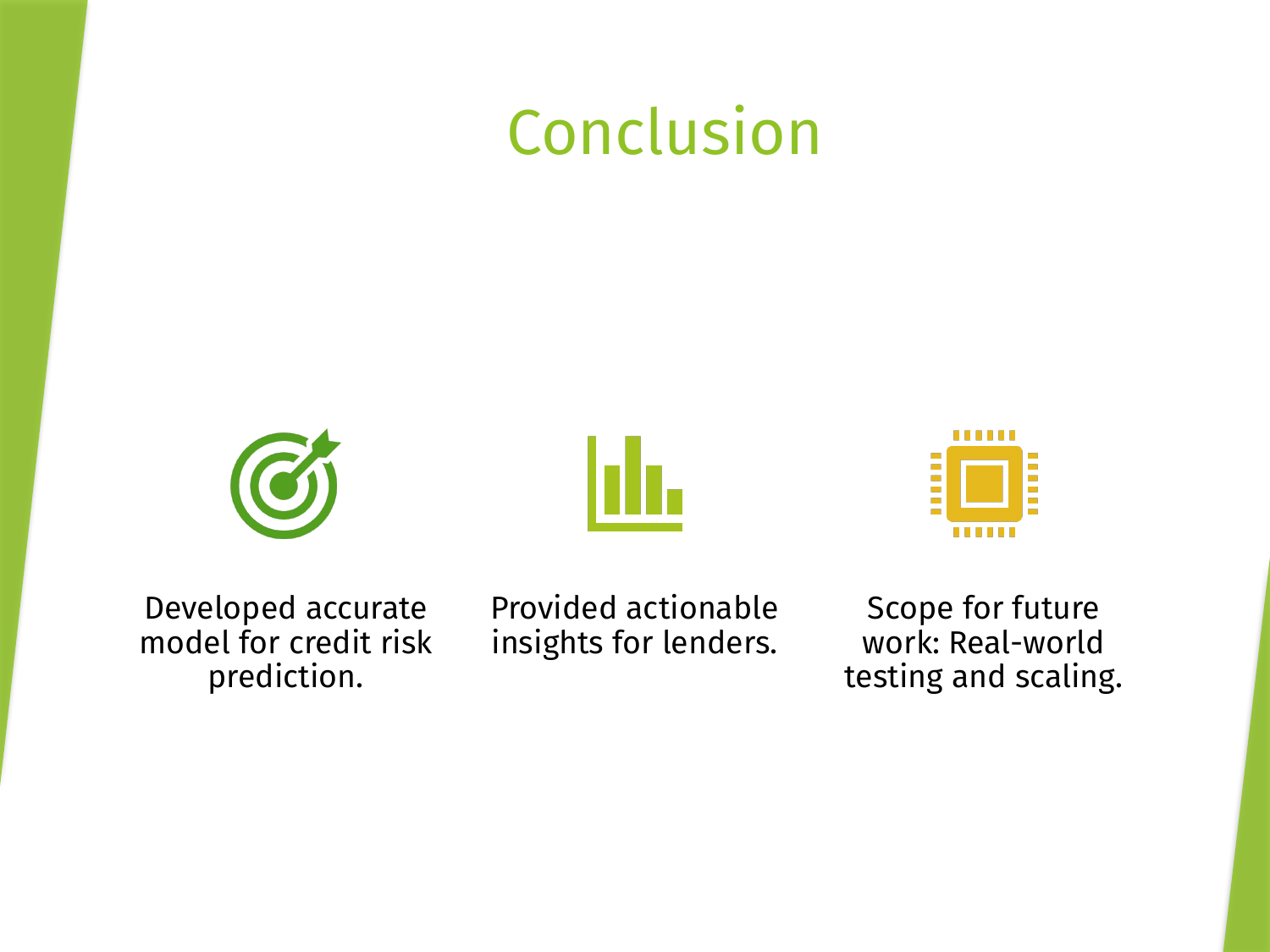

# Conclusion
Developed accurate model for credit risk prediction.
Provided actionable insights for lenders.
Scope for future work: Real-world testing and scaling.